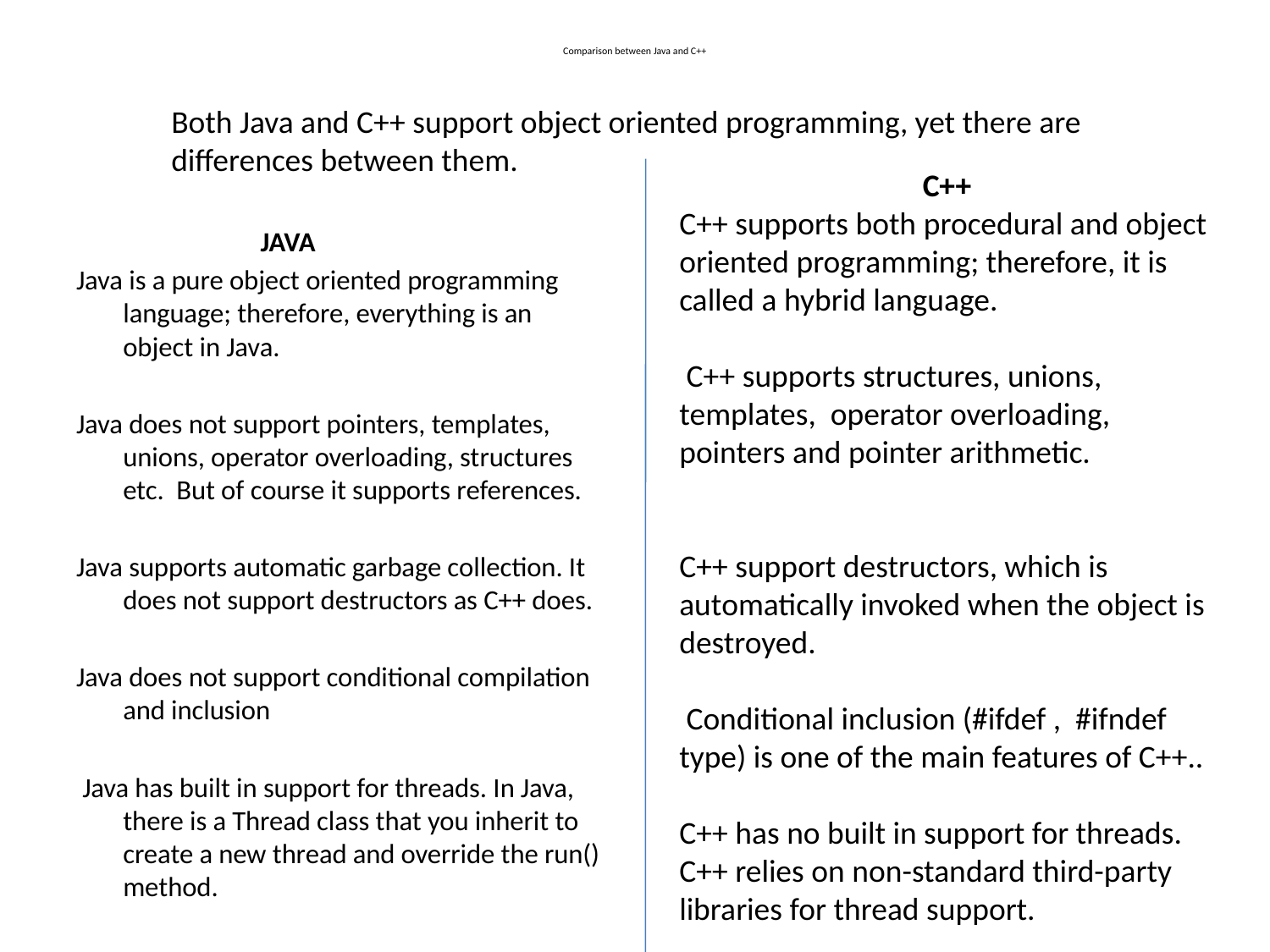

# Comparison between Java and C++
Both Java and C++ support object oriented programming, yet there are differences between them.
C++
C++ supports both procedural and object oriented programming; therefore, it is called a hybrid language.

 C++ supports structures, unions, templates,  operator overloading, pointers and pointer arithmetic.

C++ support destructors, which is
automatically invoked when the object is destroyed.

 Conditional inclusion (#ifdef ,  #ifndef type) is one of the main features of C++..

C++ has no built in support for threads. C++ relies on non-standard third-party libraries for thread support.

                              JAVA
Java is a pure object oriented programming language; therefore, everything is an object in Java.

Java does not support pointers, templates, unions, operator overloading, structures etc.  But of course it supports references.

Java supports automatic garbage collection. It does not support destructors as C++ does.

Java does not support conditional compilation and inclusion

 Java has built in support for threads. In Java, there is a Thread class that you inherit to create a new thread and override the run() method.